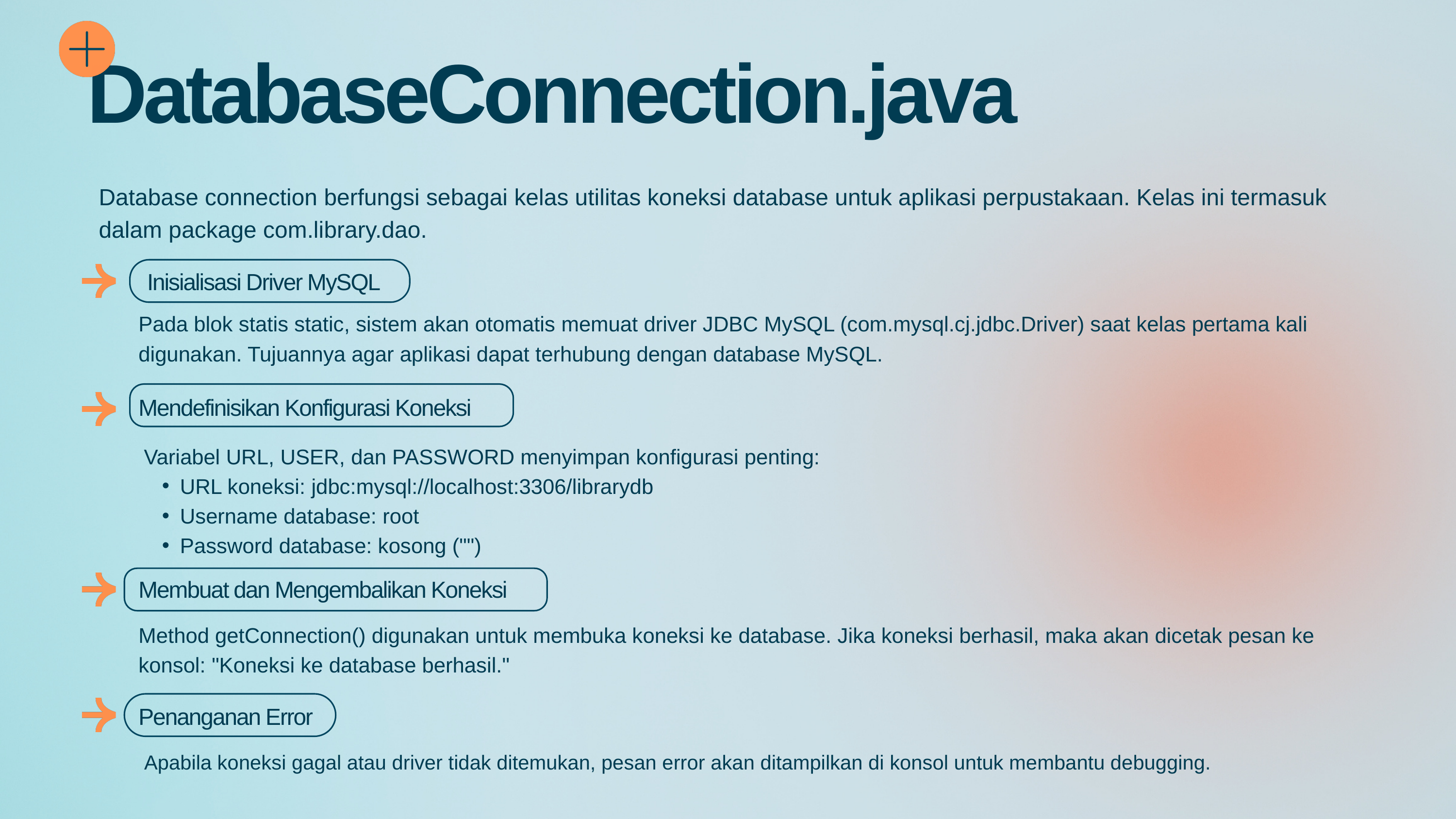

DatabaseConnection.java
Database connection berfungsi sebagai kelas utilitas koneksi database untuk aplikasi perpustakaan. Kelas ini termasuk dalam package com.library.dao.

Inisialisasi Driver MySQL

Pada blok statis static, sistem akan otomatis memuat driver JDBC MySQL (com.mysql.cj.jdbc.Driver) saat kelas pertama kali digunakan. Tujuannya agar aplikasi dapat terhubung dengan database MySQL.

Mendefinisikan Konfigurasi Koneksi

Variabel URL, USER, dan PASSWORD menyimpan konfigurasi penting:
URL koneksi: jdbc:mysql://localhost:3306/librarydb
Username database: root
Password database: kosong ("")

Membuat dan Mengembalikan Koneksi

Method getConnection() digunakan untuk membuka koneksi ke database. Jika koneksi berhasil, maka akan dicetak pesan ke konsol: "Koneksi ke database berhasil."

Penanganan Error

 Apabila koneksi gagal atau driver tidak ditemukan, pesan error akan ditampilkan di konsol untuk membantu debugging.